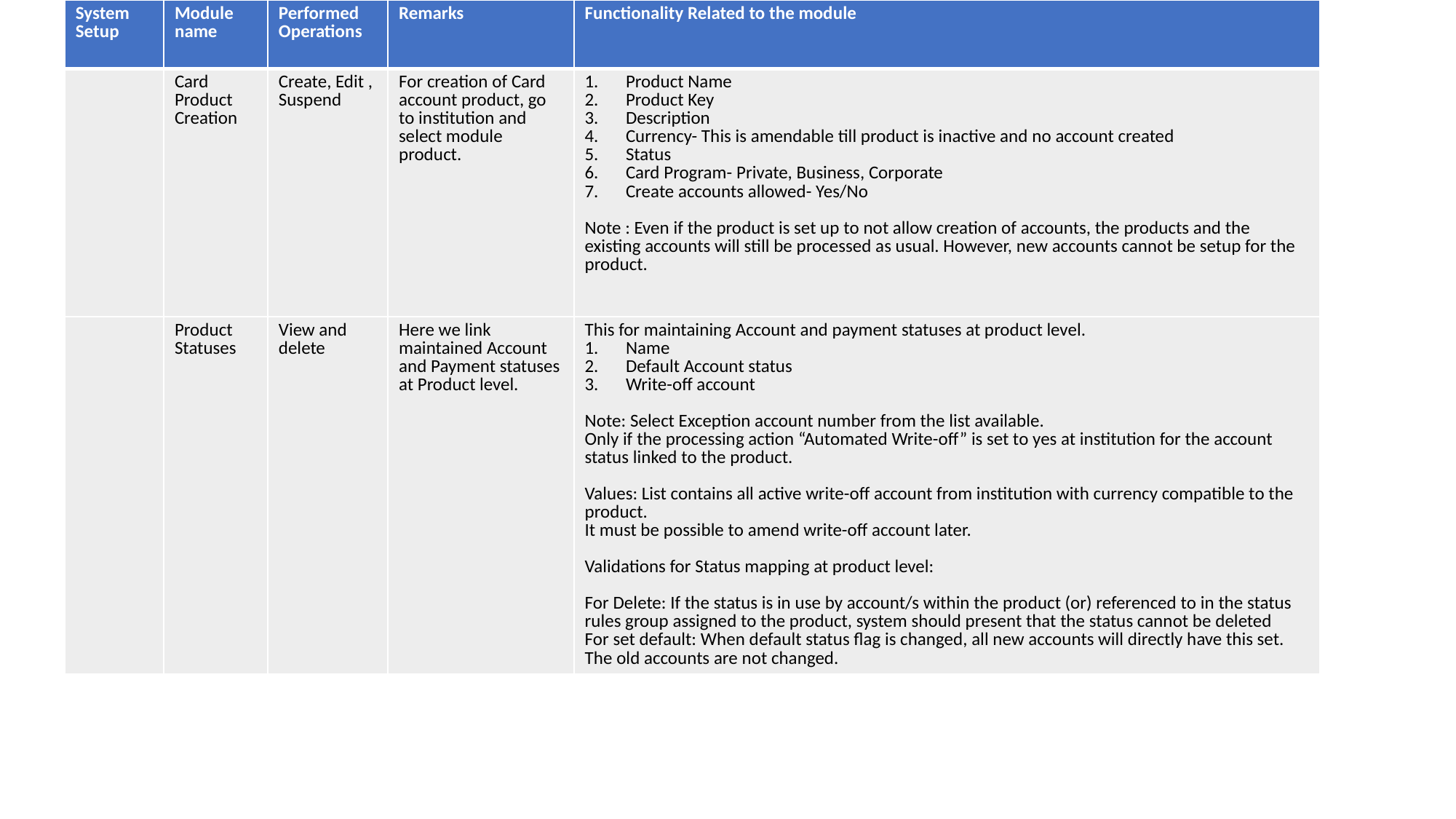

| System Setup | Module name | Performed Operations | Remarks | Functionality Related to the module |
| --- | --- | --- | --- | --- |
|  | Card Product Creation | Create, Edit , Suspend | For creation of Card account product, go to institution and select module product. | Product Name Product Key Description Currency- This is amendable till product is inactive and no account created Status Card Program- Private, Business, Corporate Create accounts allowed- Yes/No Note : Even if the product is set up to not allow creation of accounts, the products and the existing accounts will still be processed as usual. However, new accounts cannot be setup for the product. |
|  | Product Statuses | View and delete | Here we link maintained Account and Payment statuses at Product level. | This for maintaining Account and payment statuses at product level. Name Default Account status Write-off account Note: Select Exception account number from the list available. Only if the processing action “Automated Write-off” is set to yes at institution for the account status linked to the product.   Values: List contains all active write-off account from institution with currency compatible to the product. It must be possible to amend write-off account later. Validations for Status mapping at product level: For Delete: If the status is in use by account/s within the product (or) referenced to in the status rules group assigned to the product, system should present that the status cannot be deleted For set default: When default status flag is changed, all new accounts will directly have this set. The old accounts are not changed. |